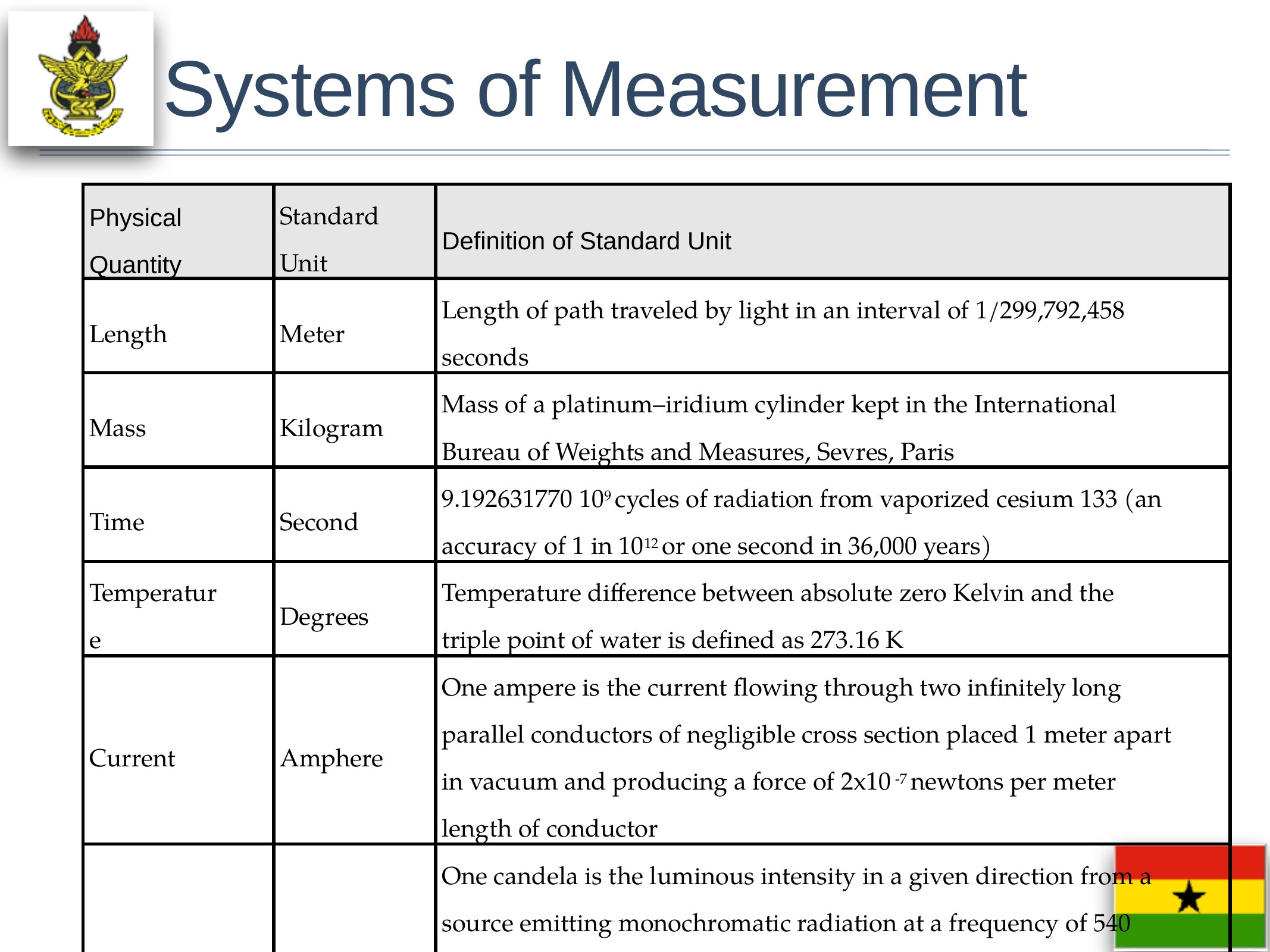

# Systems of Measurement
| Physical Quantity | Standard Unit | Definition of Standard Unit |
| --- | --- | --- |
| Length | Meter | Length of path traveled by light in an interval of 1/299,792,458 seconds |
| Mass | Kilogram | Mass of a platinum–iridium cylinder kept in the International Bureau of Weights and Measures, Sevres, Paris |
| Time | Second | 9.192631770 109 cycles of radiation from vaporized cesium 133 (an accuracy of 1 in 1012 or one second in 36,000 years) |
| Temperature | Degrees | Temperature difference between absolute zero Kelvin and the triple point of water is defined as 273.16 K |
| Current | Amphere | One ampere is the current flowing through two infinitely long parallel conductors of negligible cross section placed 1 meter apart in vacuum and producing a force of 2x10 -7 newtons per meter length of conductor |
| Luminous intensity | Candela | One candela is the luminous intensity in a given direction from a source emitting monochromatic radiation at a frequency of 540 terahertz (Hzx1012) and with a radiant density in that direction of 1.4641 mW/steradian (1 steradian is the solid angle, which, having its vertex at the centre of a sphere, cuts off an area of the sphere surface equal to that of a square with sides of length equal to the sphere radius) |
| Matter | Mole | Number of atoms in a 0.012-kg mass of carbon 12 |